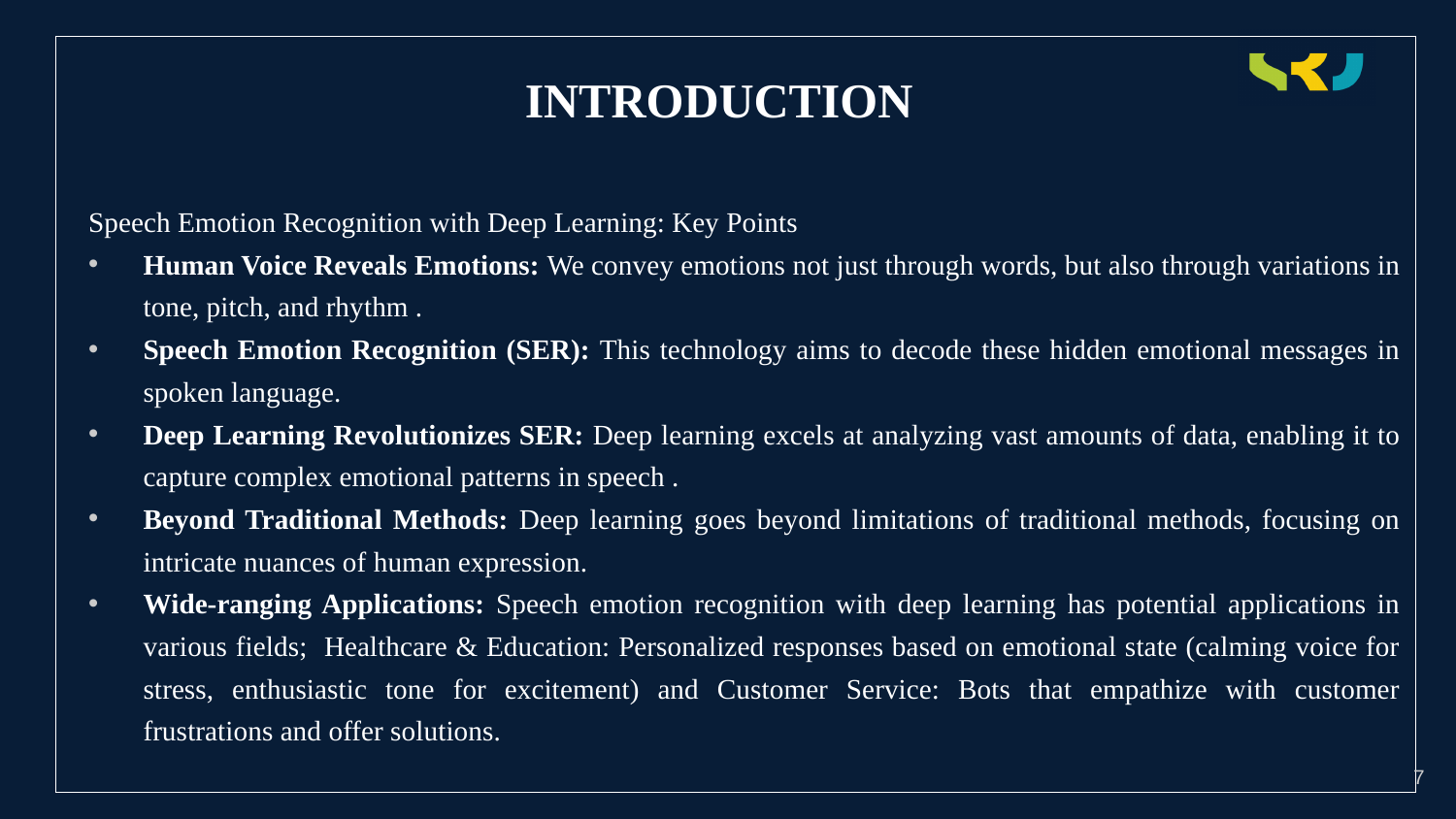

#
                               INTRODUCTION

Speech Emotion Recognition with Deep Learning: Key Points
Human Voice Reveals Emotions: We convey emotions not just through words, but also through variations in tone, pitch, and rhythm .
Speech Emotion Recognition (SER): This technology aims to decode these hidden emotional messages in spoken language.
Deep Learning Revolutionizes SER: Deep learning excels at analyzing vast amounts of data, enabling it to capture complex emotional patterns in speech .
Beyond Traditional Methods: Deep learning goes beyond limitations of traditional methods, focusing on intricate nuances of human expression.
Wide-ranging Applications: Speech emotion recognition with deep learning has potential applications in various fields;  Healthcare & Education: Personalized responses based on emotional state (calming voice for stress, enthusiastic tone for excitement) and Customer Service: Bots that empathize with customer frustrations and offer solutions.
7